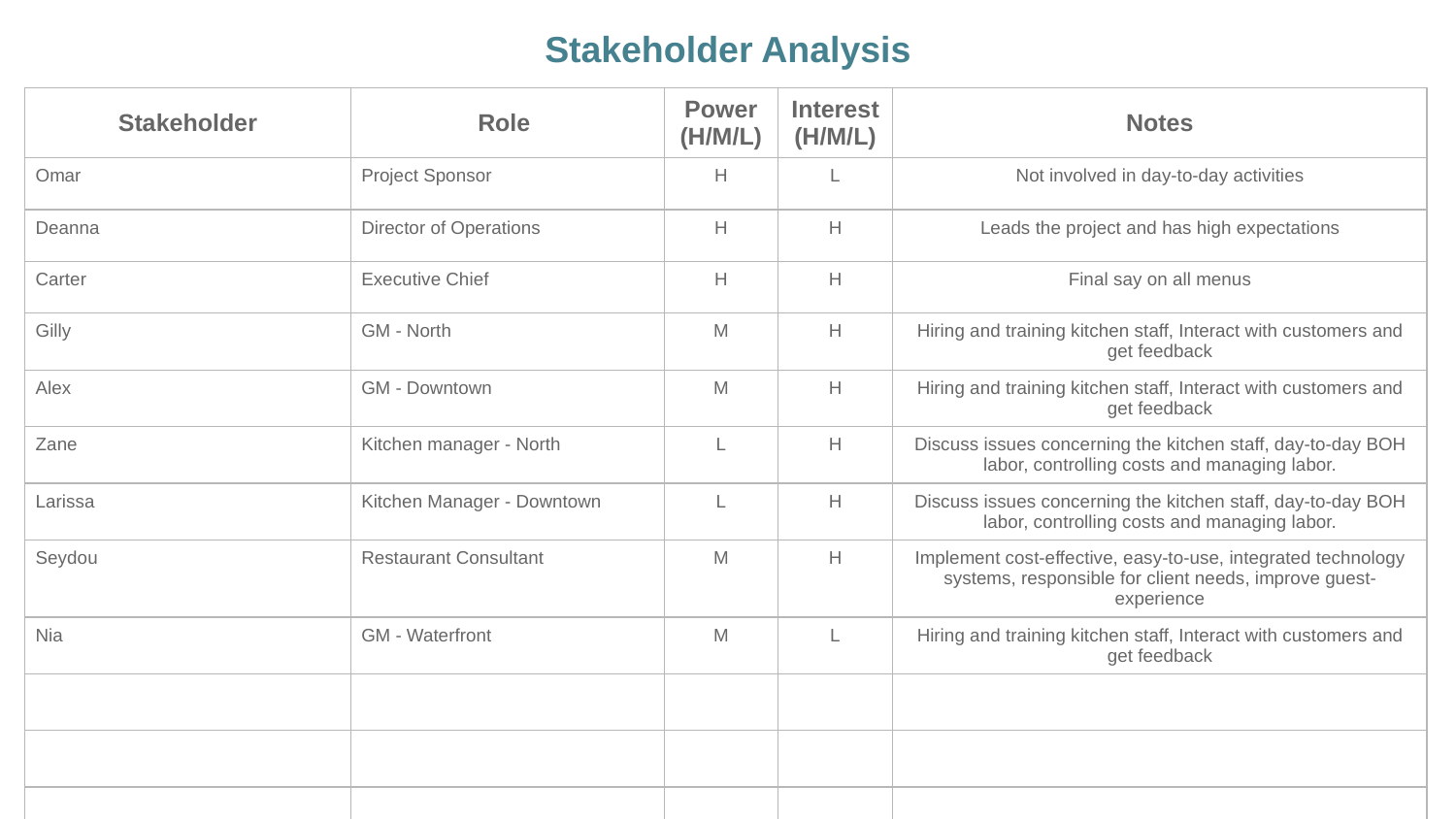

Stakeholder Analysis
| Stakeholder | Role | Power (H/M/L) | Interest (H/M/L) | Notes |
| --- | --- | --- | --- | --- |
| Omar | Project Sponsor | H | L | Not involved in day-to-day activities |
| Deanna | Director of Operations | H | H | Leads the project and has high expectations |
| Carter | Executive Chief | H | H | Final say on all menus |
| Gilly | GM - North | M | H | Hiring and training kitchen staff, Interact with customers and get feedback |
| Alex | GM - Downtown | M | H | Hiring and training kitchen staff, Interact with customers and get feedback |
| Zane | Kitchen manager - North | L | H | Discuss issues concerning the kitchen staff, day-to-day BOH labor, controlling costs and managing labor. |
| Larissa | Kitchen Manager - Downtown | L | H | Discuss issues concerning the kitchen staff, day-to-day BOH labor, controlling costs and managing labor. |
| Seydou | Restaurant Consultant | M | H | Implement cost-effective, easy-to-use, integrated technology systems, responsible for client needs, improve guest-experience |
| Nia | GM - Waterfront | M | L | Hiring and training kitchen staff, Interact with customers and get feedback |
|  |  |  |  |  |
|  |  |  |  |  |
|  |  |  |  |  |